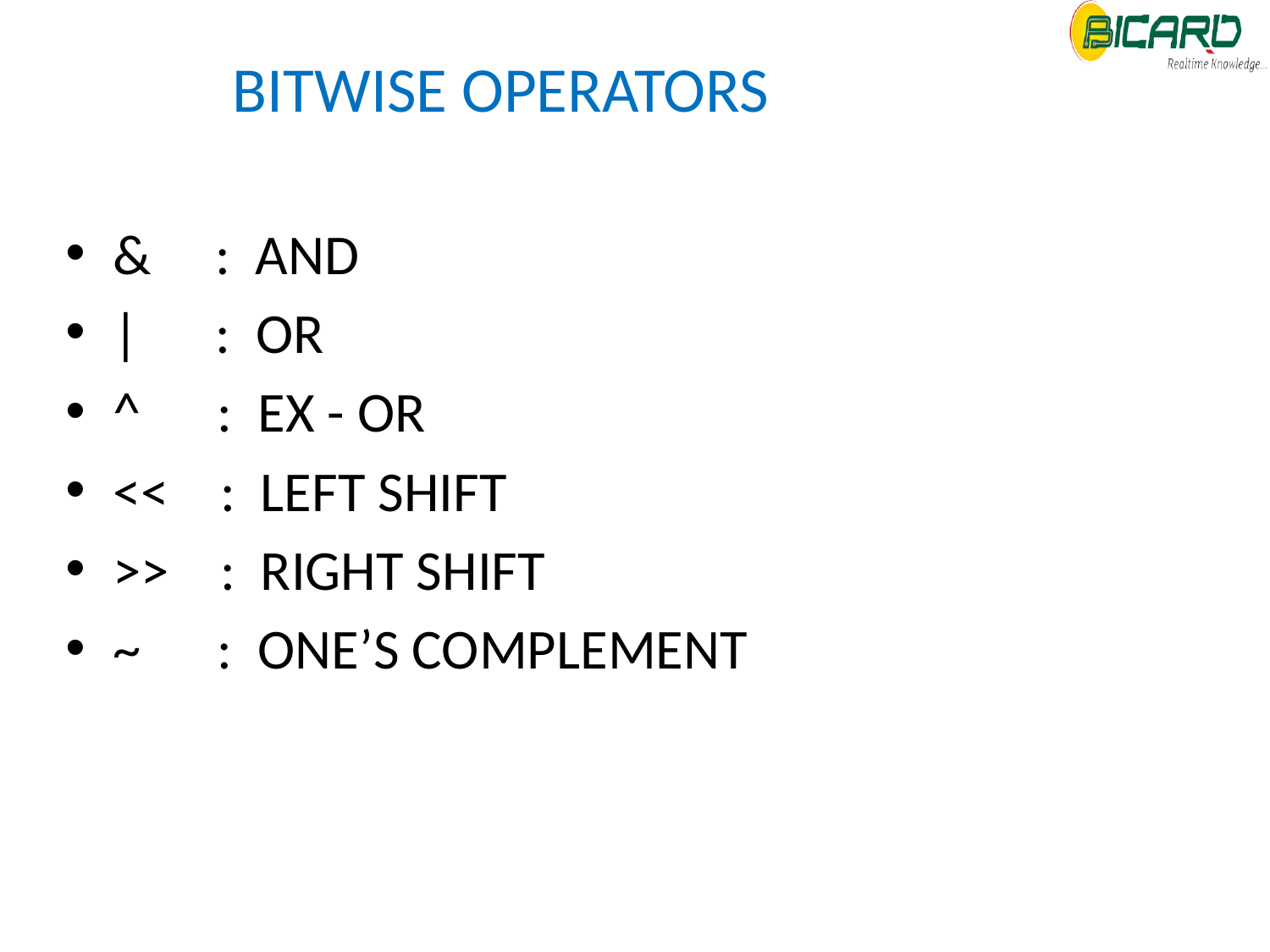

BITWISE OPERATORS
&     :  AND
|      :  OR
^      :  EX - OR
<<    :  LEFT SHIFT
>>    :  RIGHT SHIFT
~      :  ONE’S COMPLEMENT